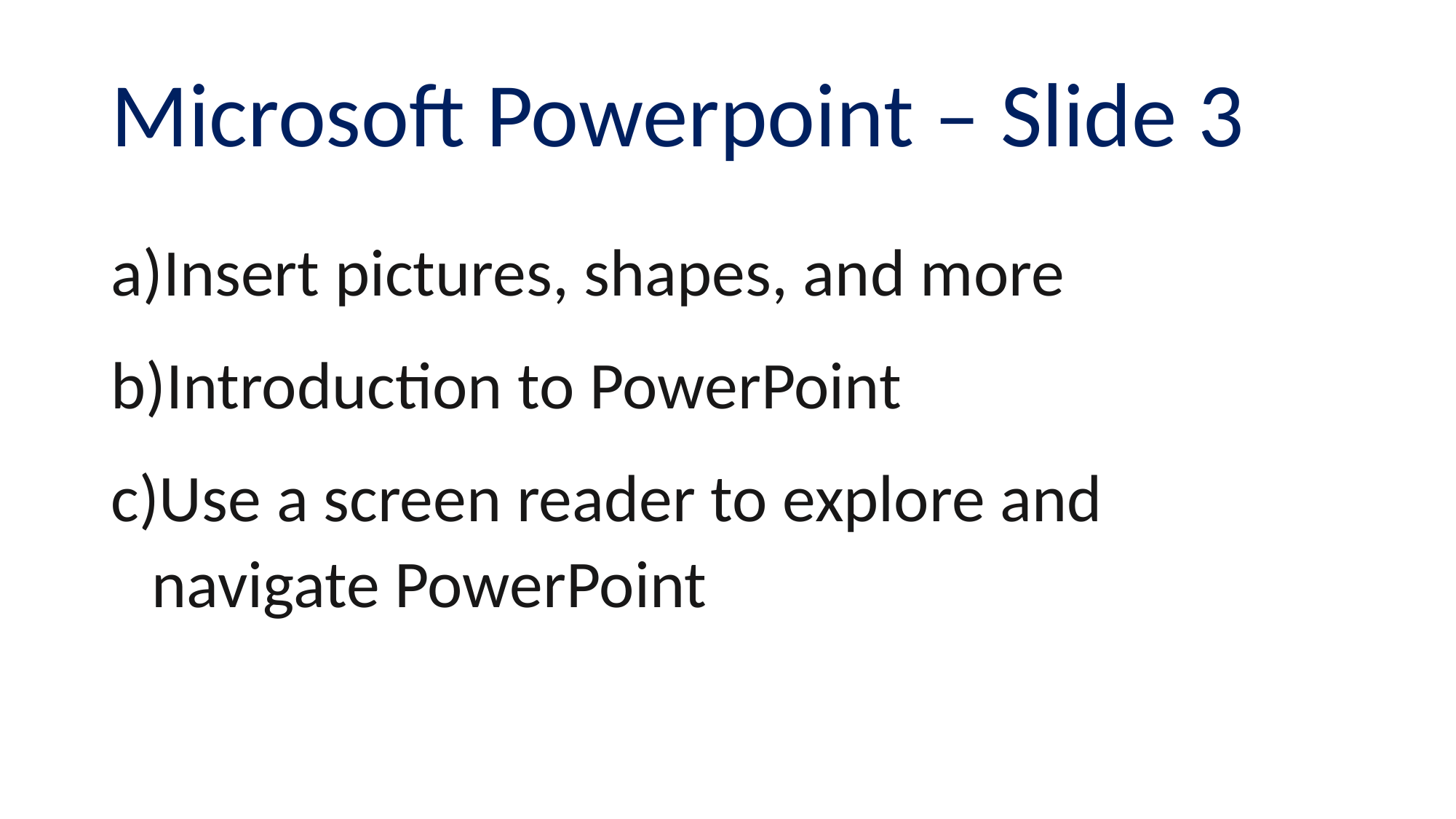

# Microsoft Powerpoint – Slide 3
Insert pictures, shapes, and more
Introduction to PowerPoint
Use a screen reader to explore and navigate PowerPoint